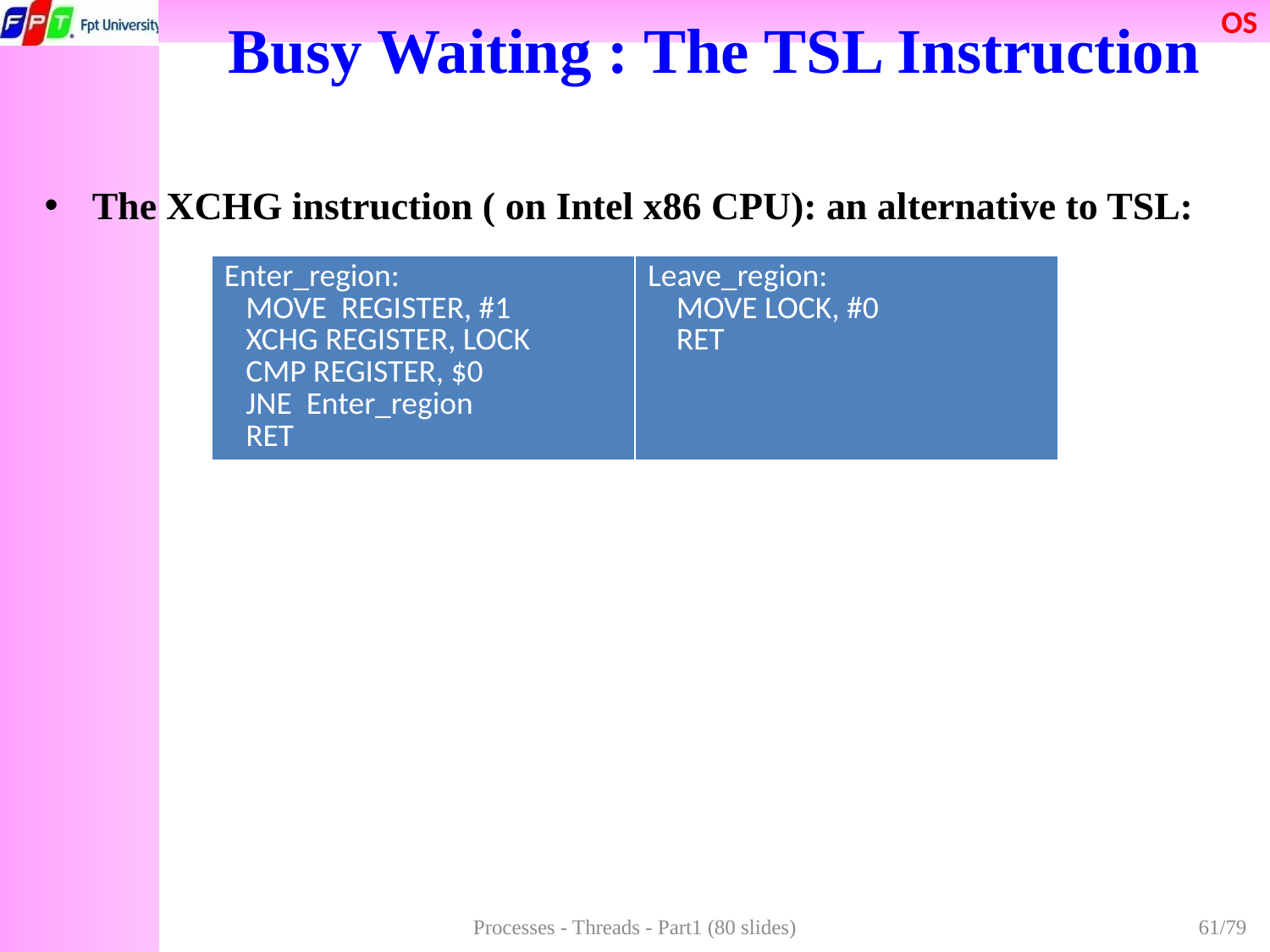

# Busy Waiting : The TSL Instruction
The XCHG instruction ( on Intel x86 CPU): an alternative to TSL:
| Enter\_region: MOVE REGISTER, #1 XCHG REGISTER, LOCK CMP REGISTER, $0 JNE Enter\_region RET | Leave\_region: MOVE LOCK, #0 RET |
| --- | --- |
Processes - Threads - Part1 (80 slides)
61/79